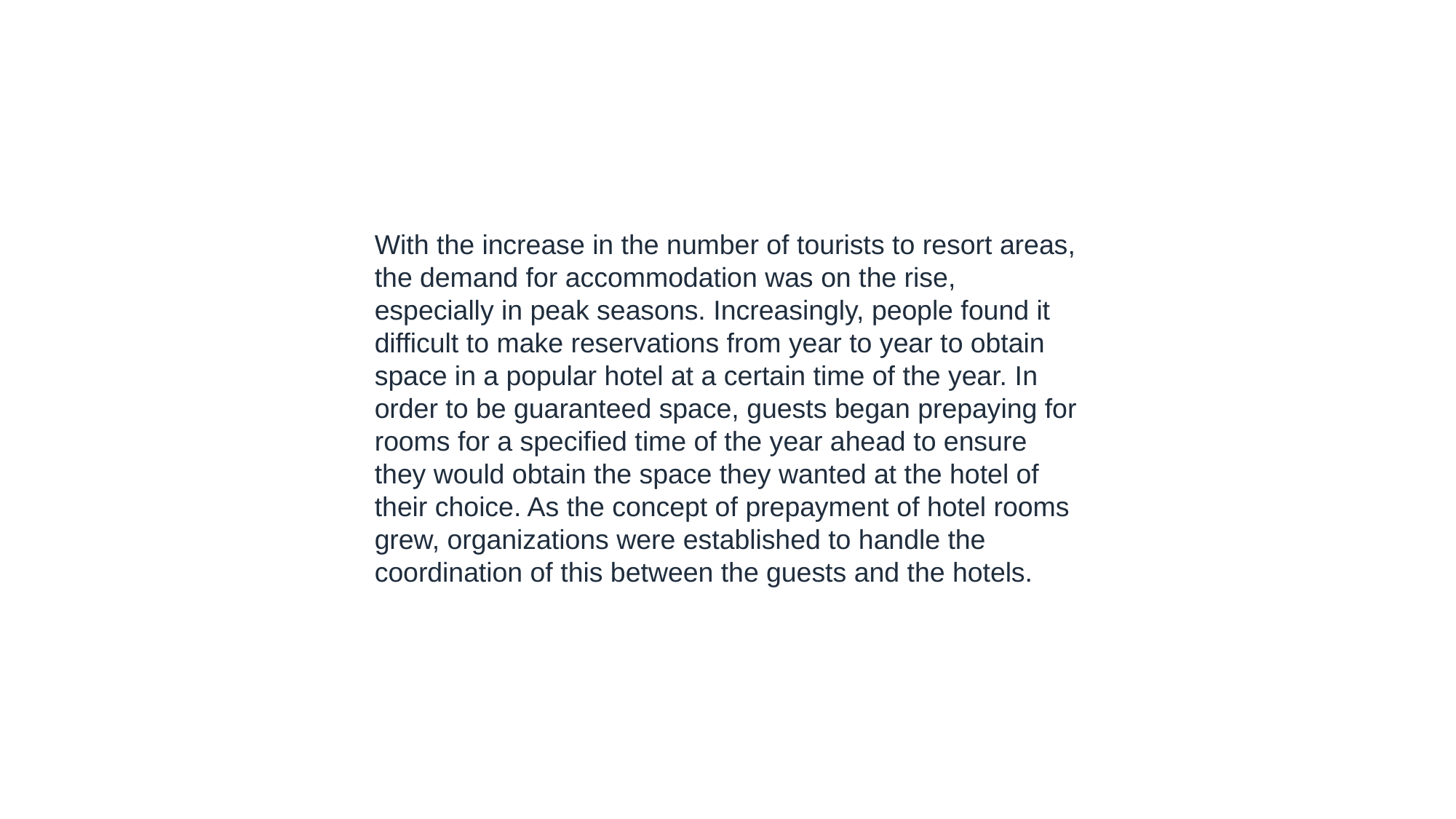

With the increase in the number of tourists to resort areas, the demand for accommodation was on the rise, especially in peak seasons. Increasingly, people found it difficult to make reservations from year to year to obtain space in a popular hotel at a certain time of the year. In order to be guaranteed space, guests began prepaying for rooms for a specified time of the year ahead to ensure they would obtain the space they wanted at the hotel of their choice. As the concept of prepayment of hotel rooms grew, organizations were established to handle the coordination of this between the guests and the hotels.